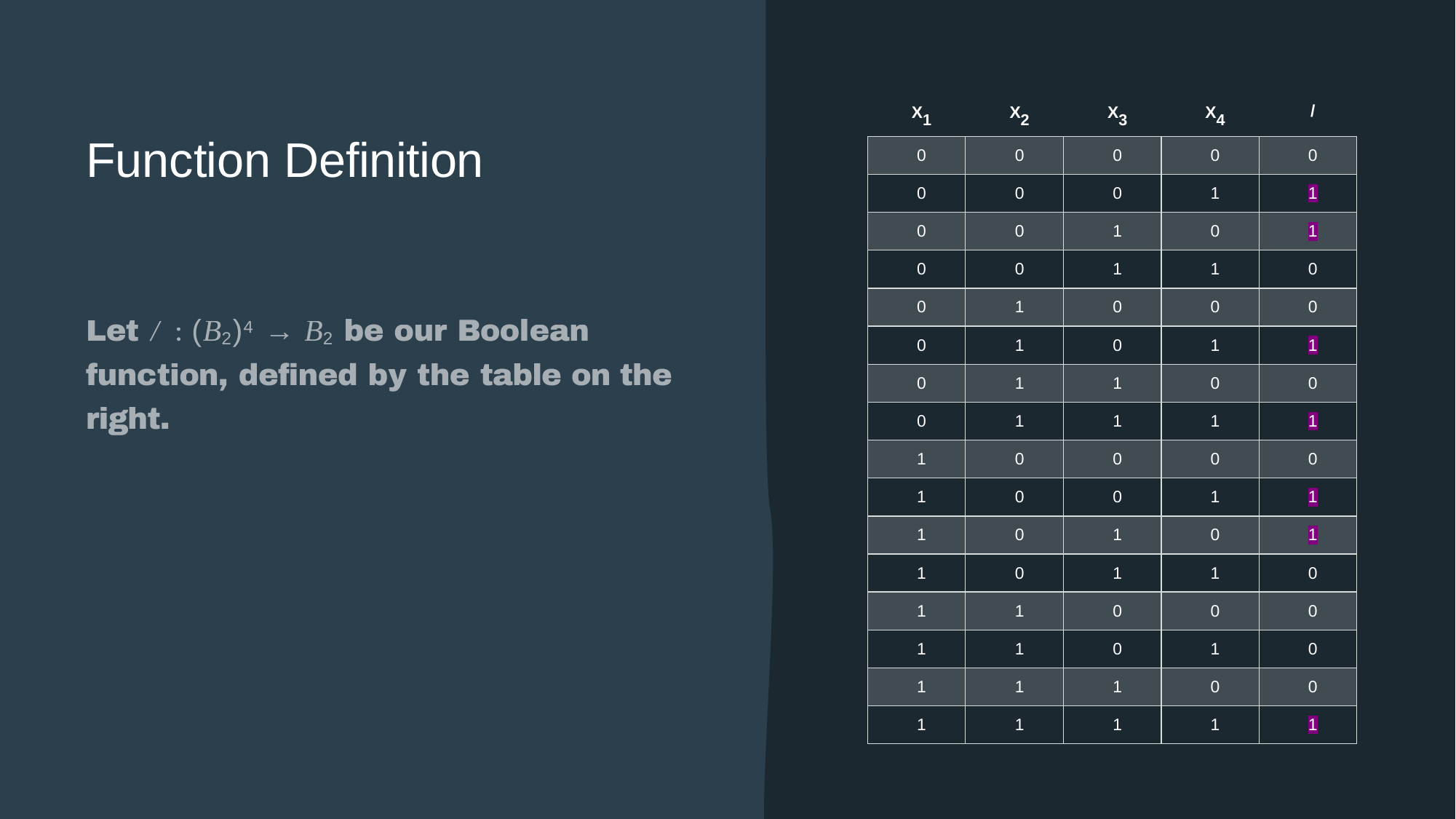

# Function Definition
| X1 | X2 | X3 | X4 | / |
| --- | --- | --- | --- | --- |
| 0 | 0 | 0 | 0 | 0 |
| 0 | 0 | 0 | 1 | 1 |
| 0 | 0 | 1 | 0 | 1 |
| 0 | 0 | 1 | 1 | 0 |
| 0 | 1 | 0 | 0 | 0 |
| 0 | 1 | 0 | 1 | 1 |
| 0 | 1 | 1 | 0 | 0 |
| 0 | 1 | 1 | 1 | 1 |
| 1 | 0 | 0 | 0 | 0 |
| 1 | 0 | 0 | 1 | 1 |
| 1 | 0 | 1 | 0 | 1 |
| 1 | 0 | 1 | 1 | 0 |
| 1 | 1 | 0 | 0 | 0 |
| 1 | 1 | 0 | 1 | 0 |
| 1 | 1 | 1 | 0 | 0 |
| 1 | 1 | 1 | 1 | 1 |
Let /  : (B2)4  → B2  be our Boolean function, defined by the table on the right.